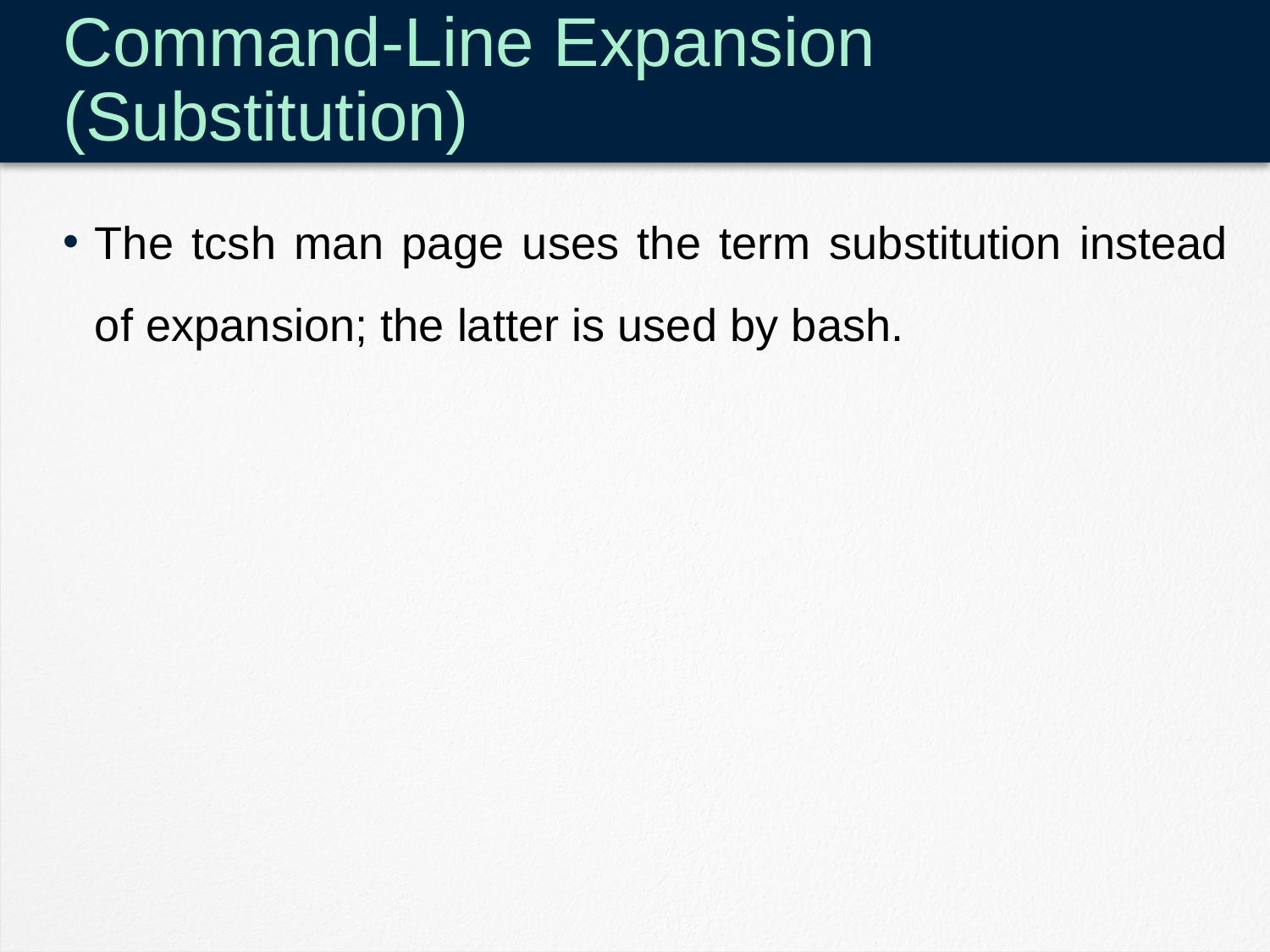

# Command-Line Expansion (Substitution)
The tcsh man page uses the term substitution instead of expansion; the latter is used by bash.